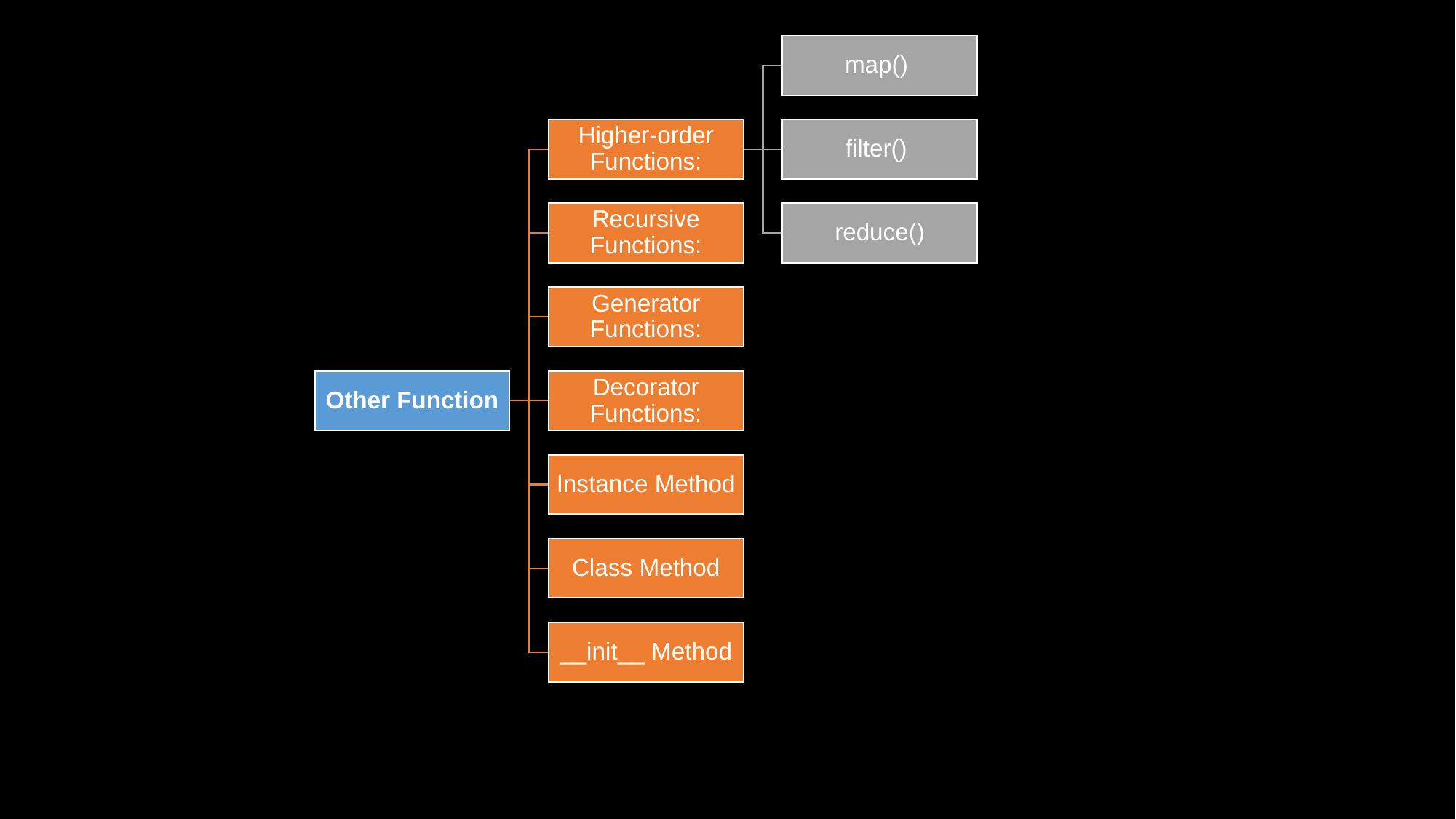

Other Function
Higher-order Functions:
map()
filter()
reduce()
Recursive Functions:
Generator Functions:
Decorator Functions:
Instance Method
Class Method
__init__ Method